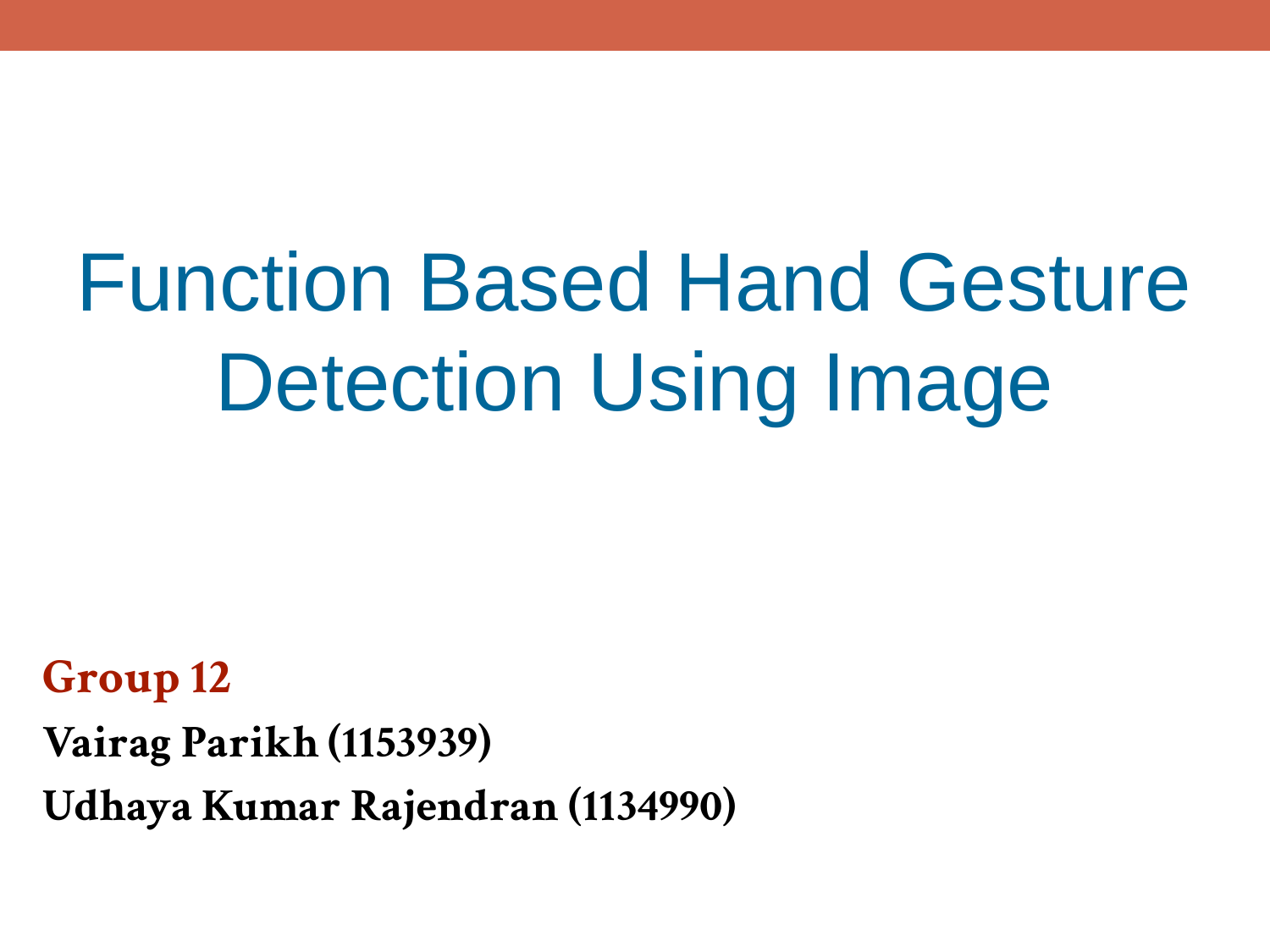

# Function Based Hand Gesture Detection Using Image
Group 12
Vairag Parikh (1153939)
Udhaya Kumar Rajendran (1134990)